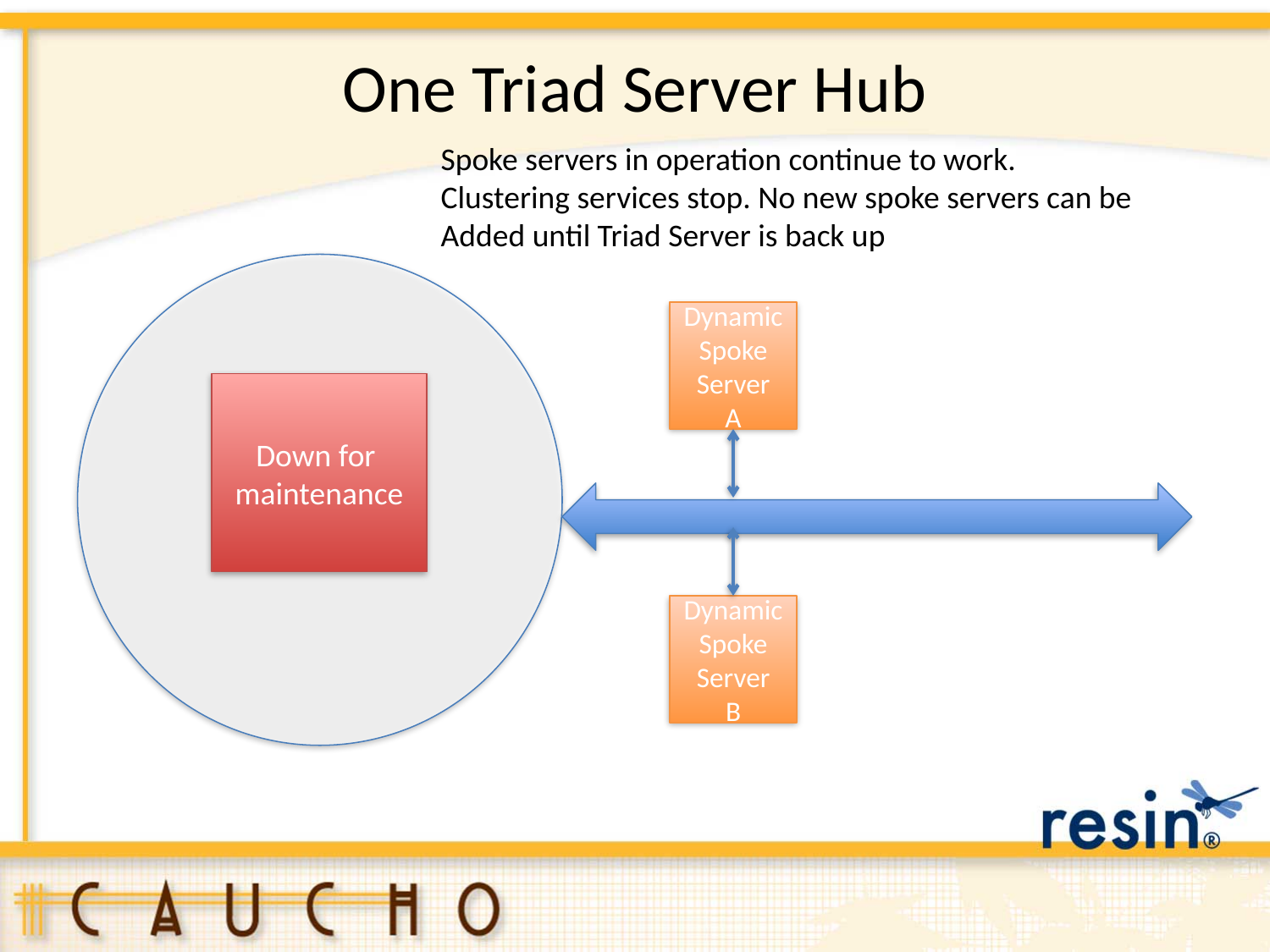

# One Triad Server Hub
Spoke servers in operation continue to work.
Clustering services stop. No new spoke servers can be
Added until Triad Server is back up
Down for
maintenance

Dynamic
Spoke
Server
A
Triad Server 1

Dynamic
Spoke
Server
B